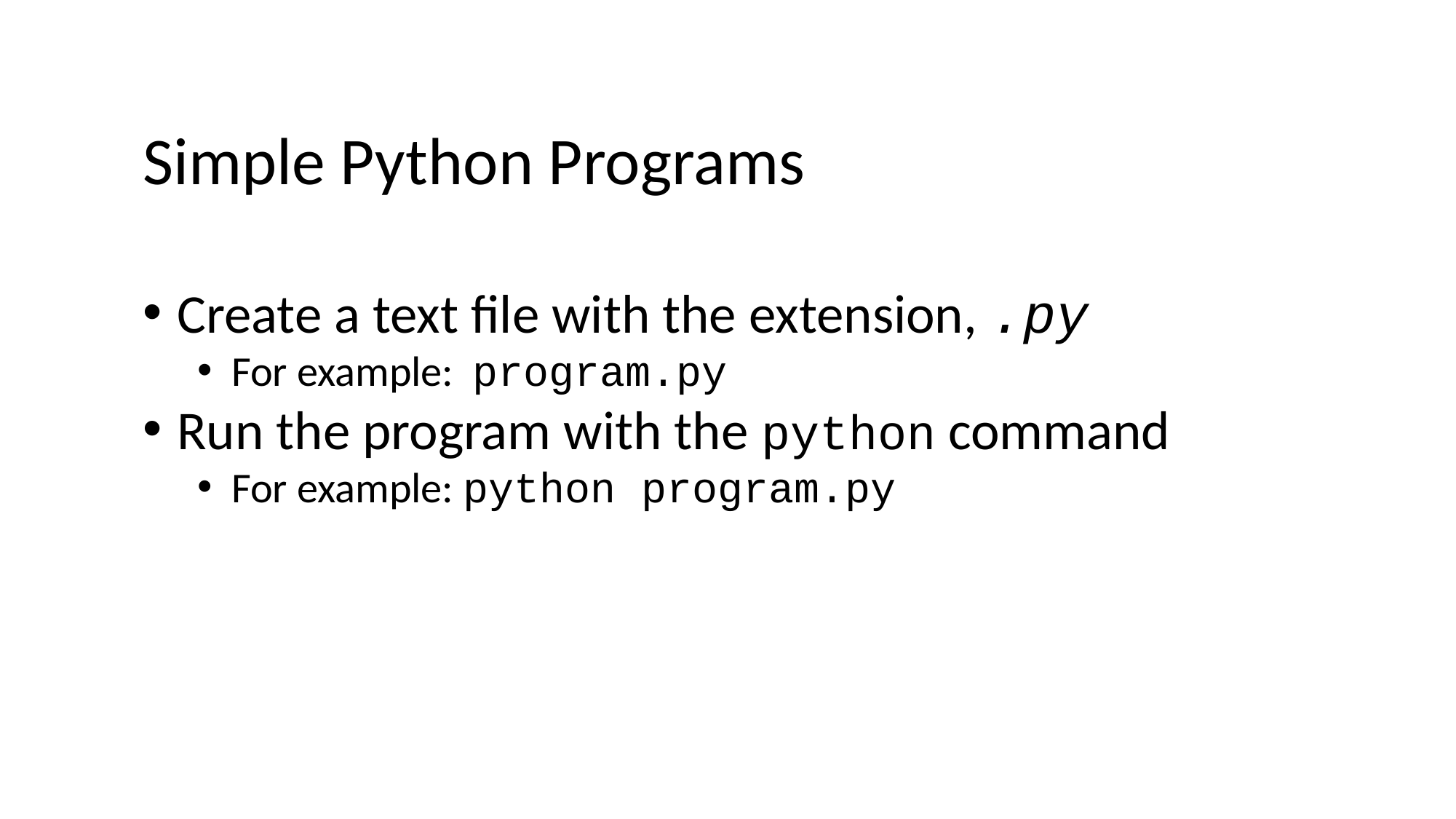

Simple Python Programs
Create a text file with the extension, .py
For example:  program.py
Run the program with the python command
For example: python program.py